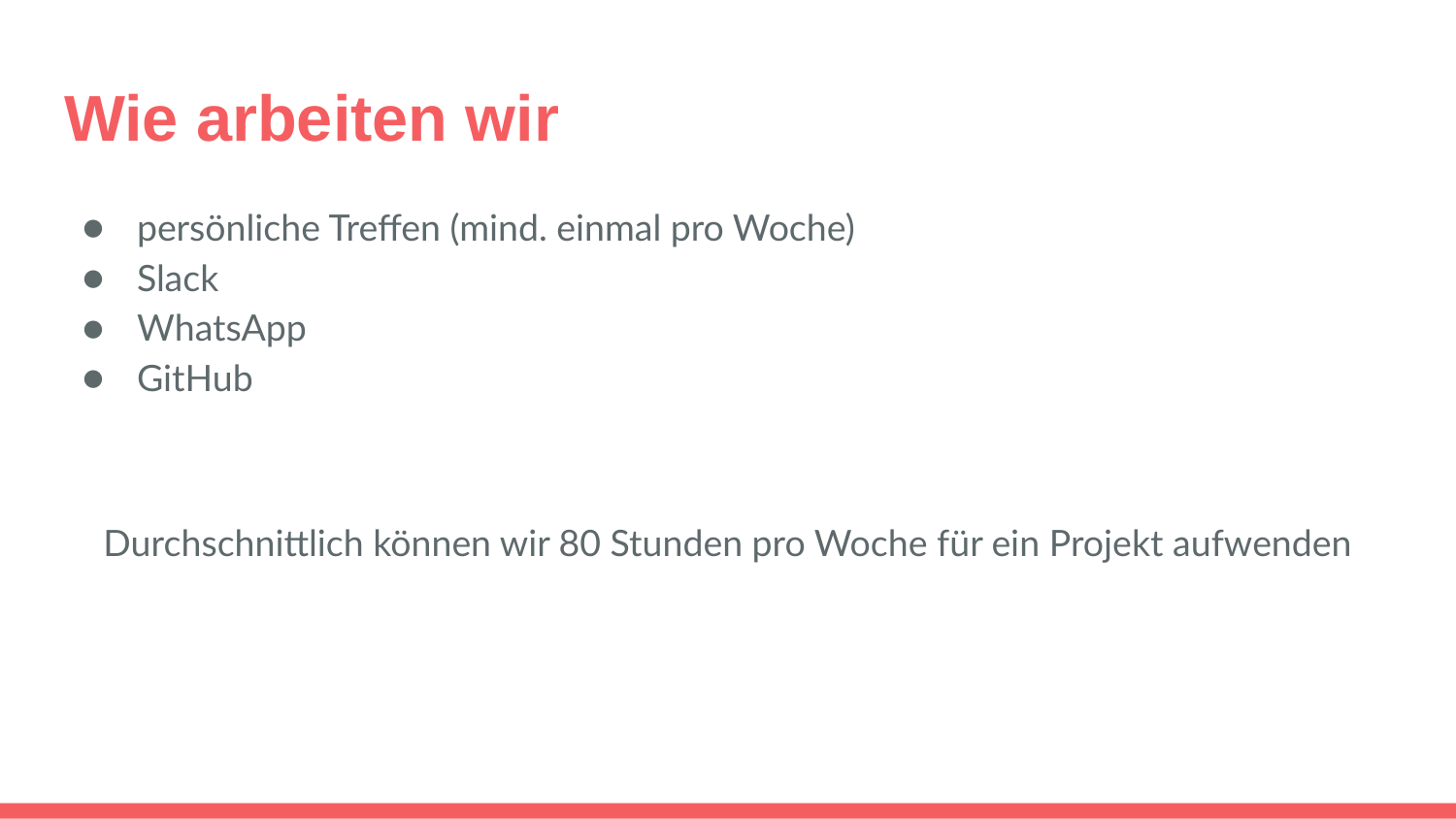

# Wie arbeiten wir
persönliche Treffen (mind. einmal pro Woche)
Slack
WhatsApp
GitHub

Durchschnittlich können wir 80 Stunden pro Woche für ein Projekt aufwenden